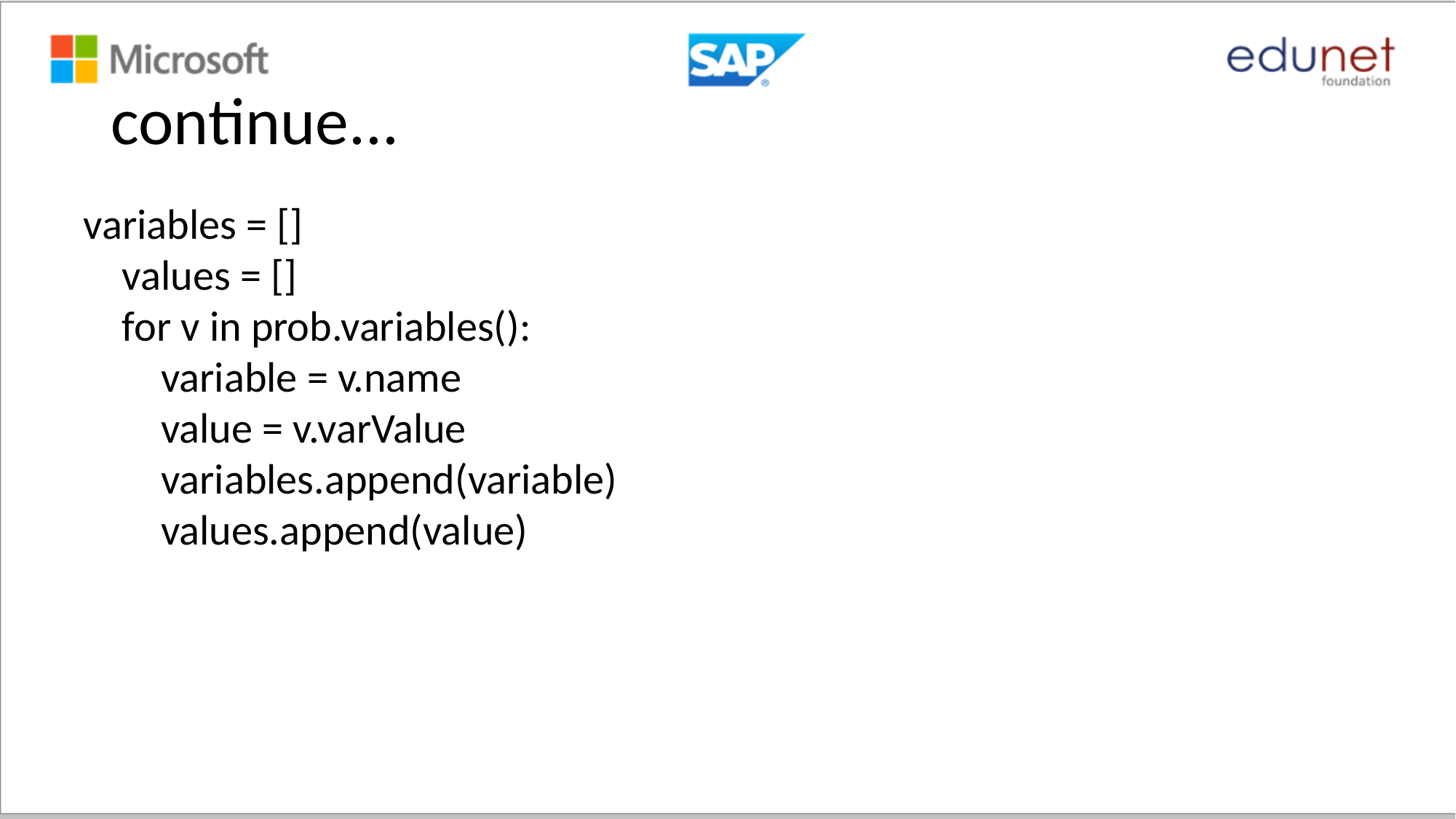

# continue...
variables = []
    values = []
    for v in prob.variables():
        variable = v.name
        value = v.varValue
        variables.append(variable)
        values.append(value)